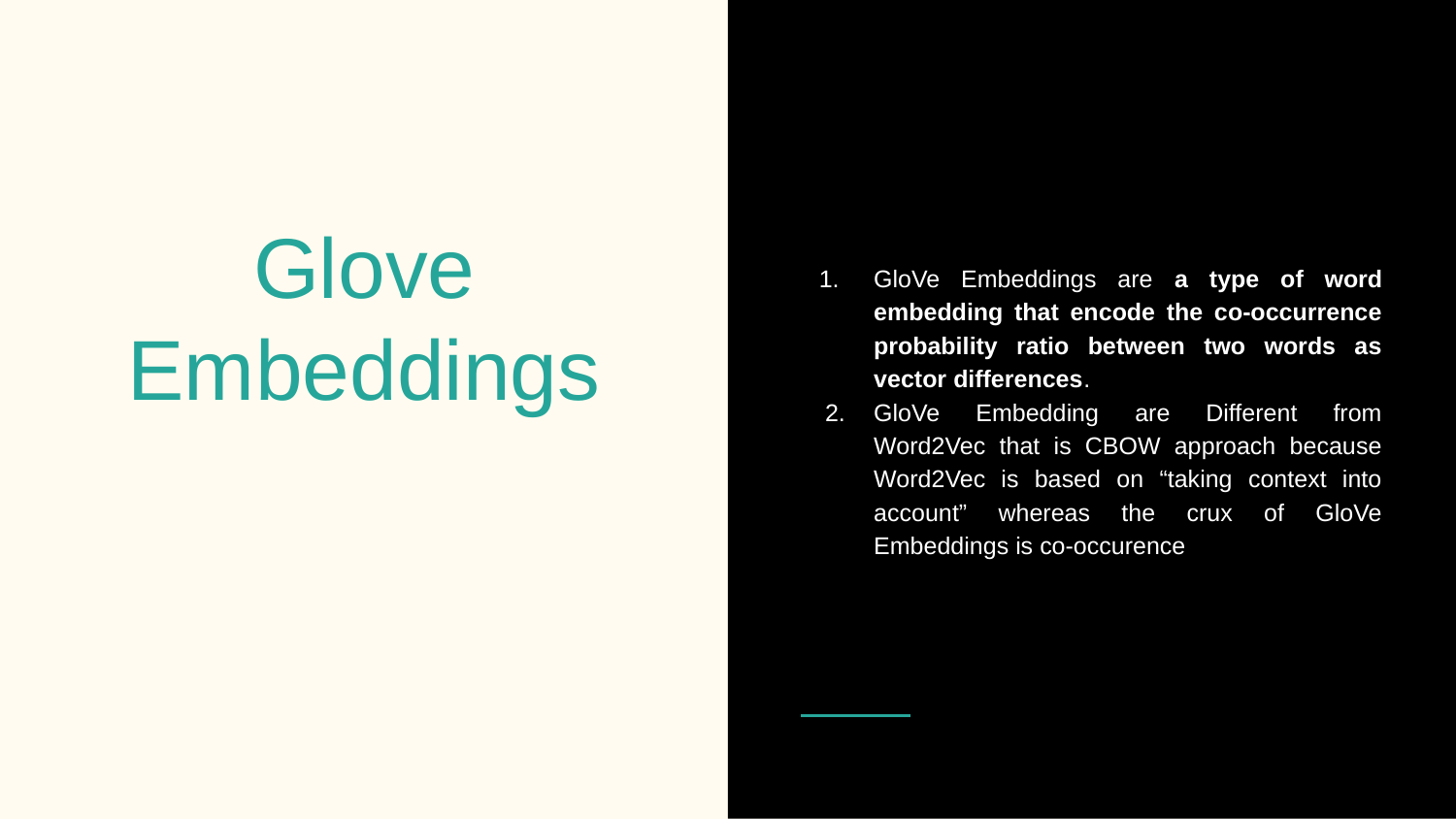

GloVe Embeddings are a type of word embedding that encode the co-occurrence probability ratio between two words as vector differences.
GloVe Embedding are Different from Word2Vec that is CBOW approach because Word2Vec is based on “taking context into account” whereas the crux of GloVe Embeddings is co-occurence
# Glove Embeddings